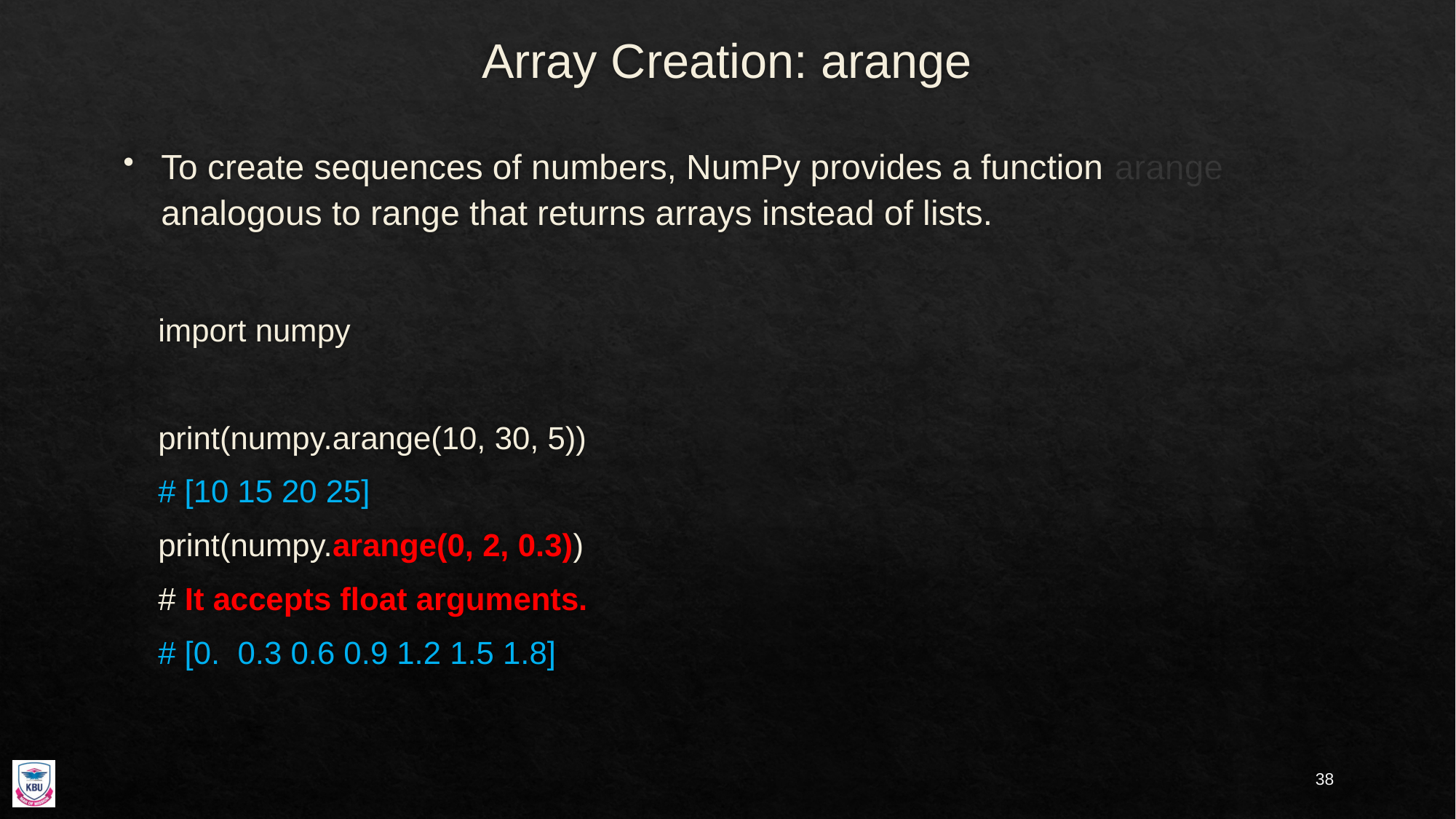

# Array Creation: arange
To create sequences of numbers, NumPy provides a function arange analogous to range that returns arrays instead of lists.

import numpy

print(numpy.arange(10, 30, 5))
# [10 15 20 25]
print(numpy.arange(0, 2, 0.3))
# It accepts float arguments.
# [0.  0.3 0.6 0.9 1.2 1.5 1.8]
38